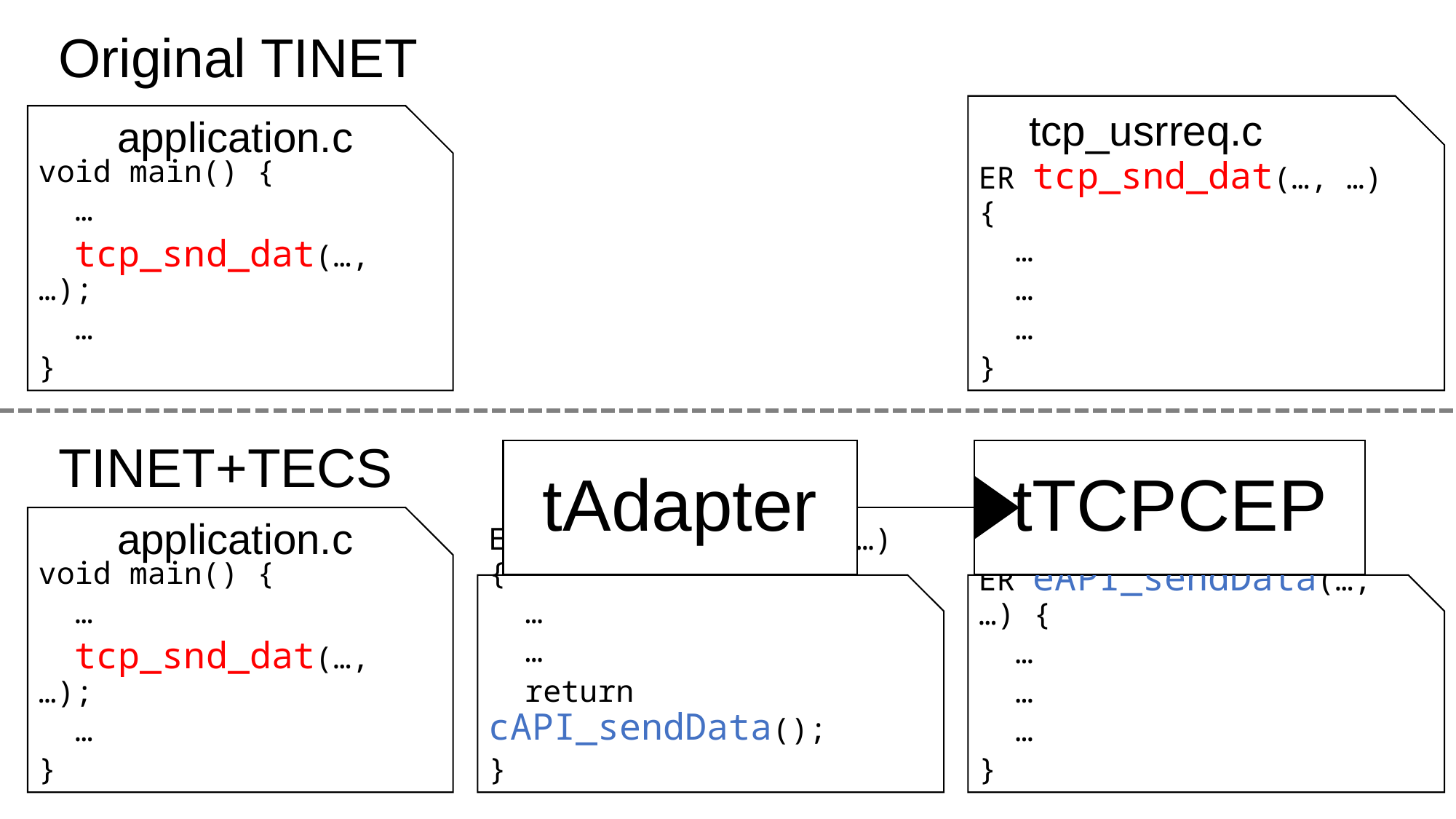

Original TINET
ER tcp_snd_dat(…, …) {
  …
  …
  …
}
tcp_usrreq.c
void main() {
  …
  tcp_snd_dat(…, …);
  …
}
application.c
TINET+TECS
tAdapter
tTCPCEP

void main() {
  …
  tcp_snd_dat(…, …);
  …
}
application.c
ER eAPI_sendData(…, …) {
  …
  …
  …
}
ER tcp_snd_dat(…, …) {
  …
  …
  return cAPI_sendData();
}